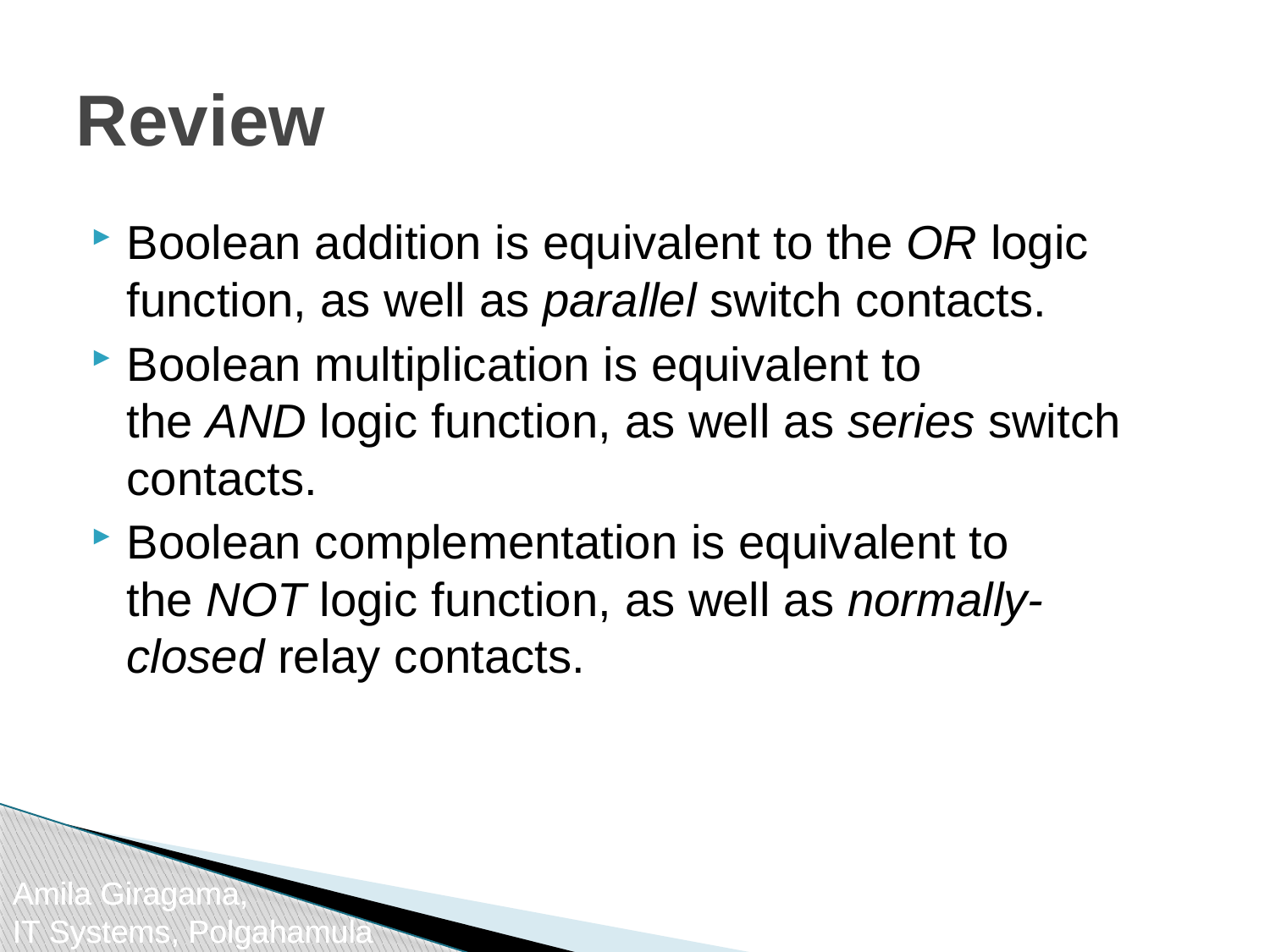

# Review
Boolean addition is equivalent to the OR logic function, as well as parallel switch contacts.
Boolean multiplication is equivalent to the AND logic function, as well as series switch contacts.
Boolean complementation is equivalent to the NOT logic function, as well as normally-closed relay contacts.